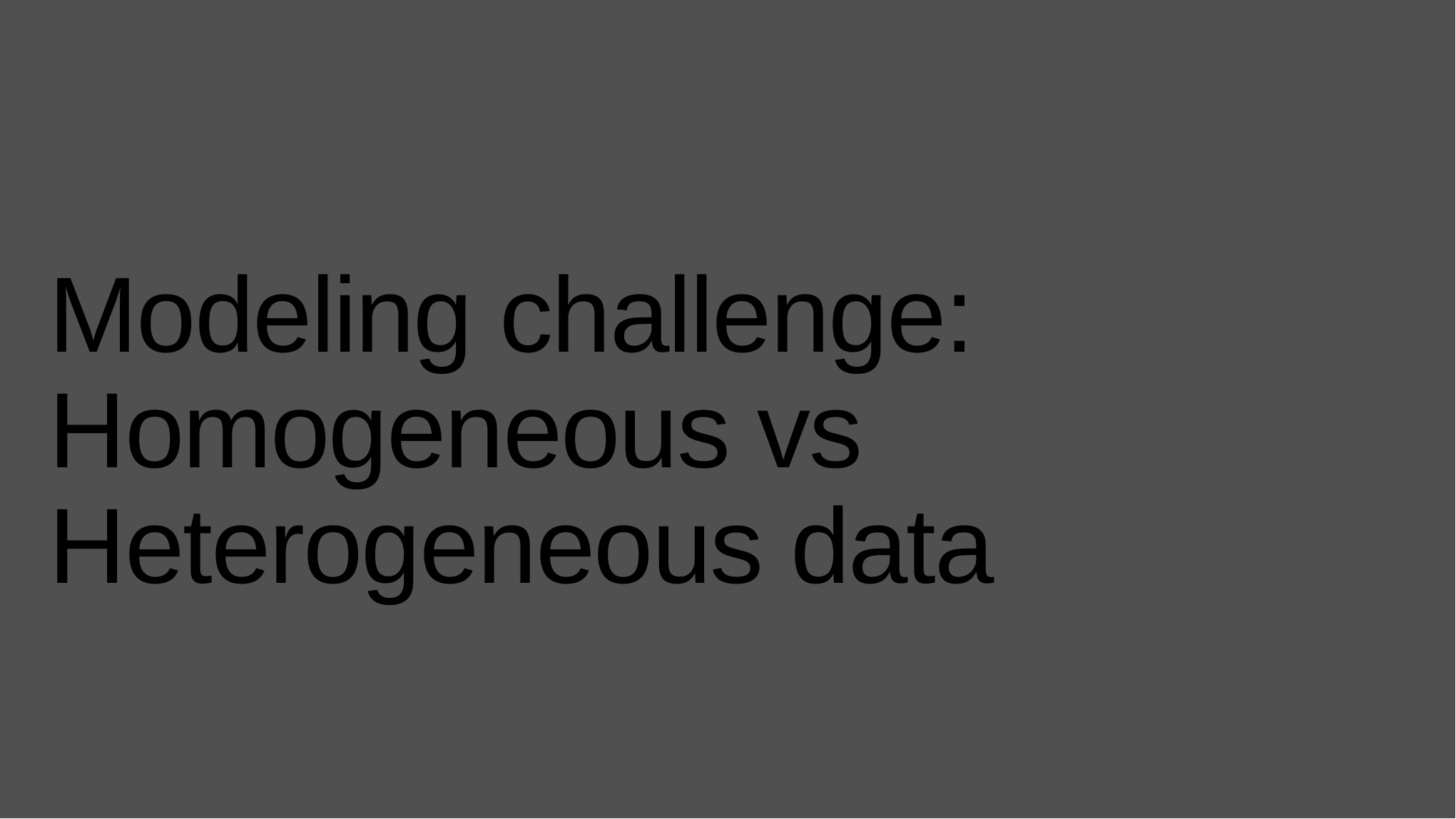

# Modeling challenge: Homogeneous vs Heterogeneous data